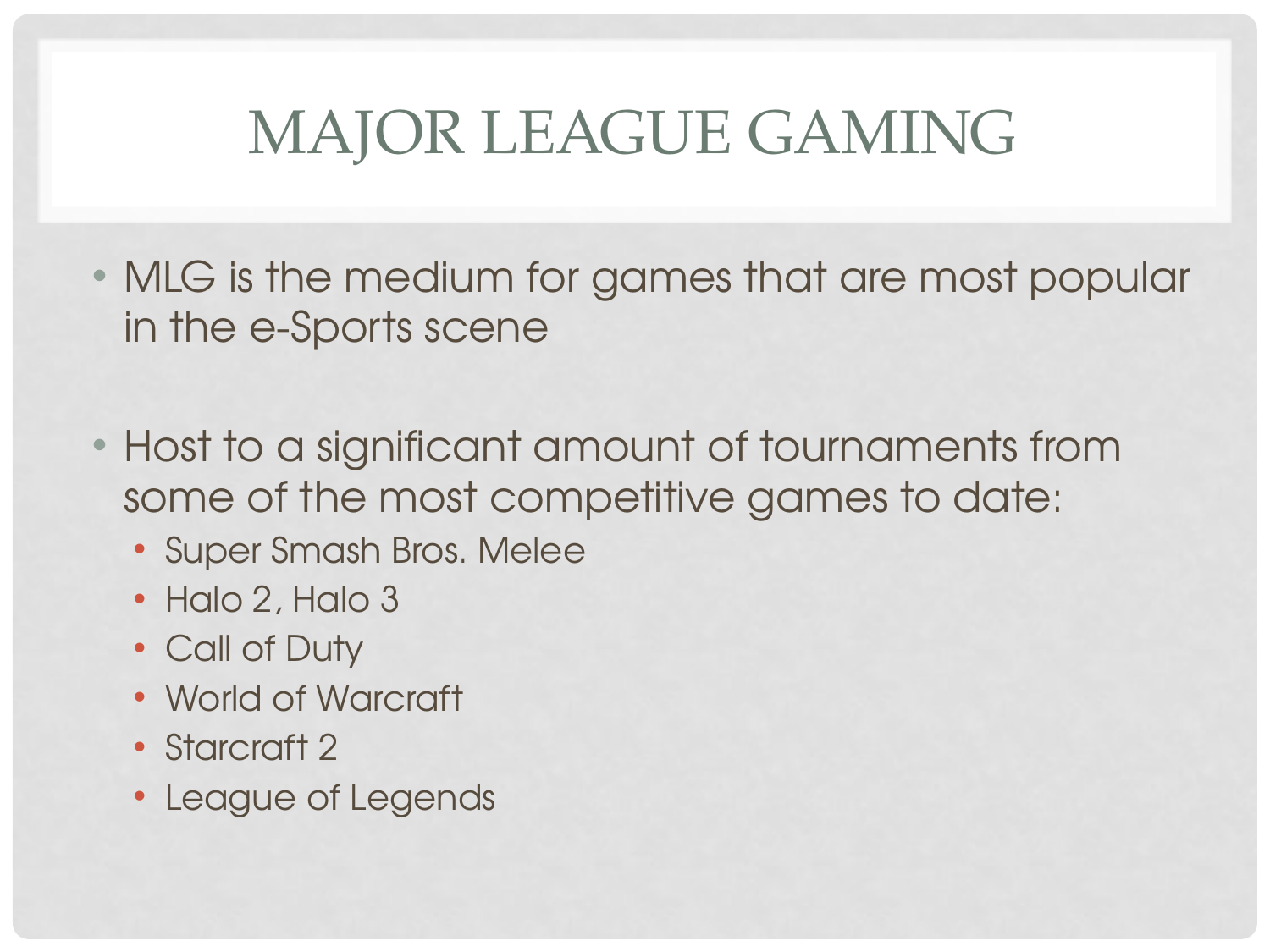

# Major League Gaming
MLG is the medium for games that are most popular in the e-Sports scene

Host to a significant amount of tournaments from some of the most competitive games to date:
Super Smash Bros. Melee
Halo 2, Halo 3
Call of Duty
World of Warcraft
Starcraft 2
League of Legends